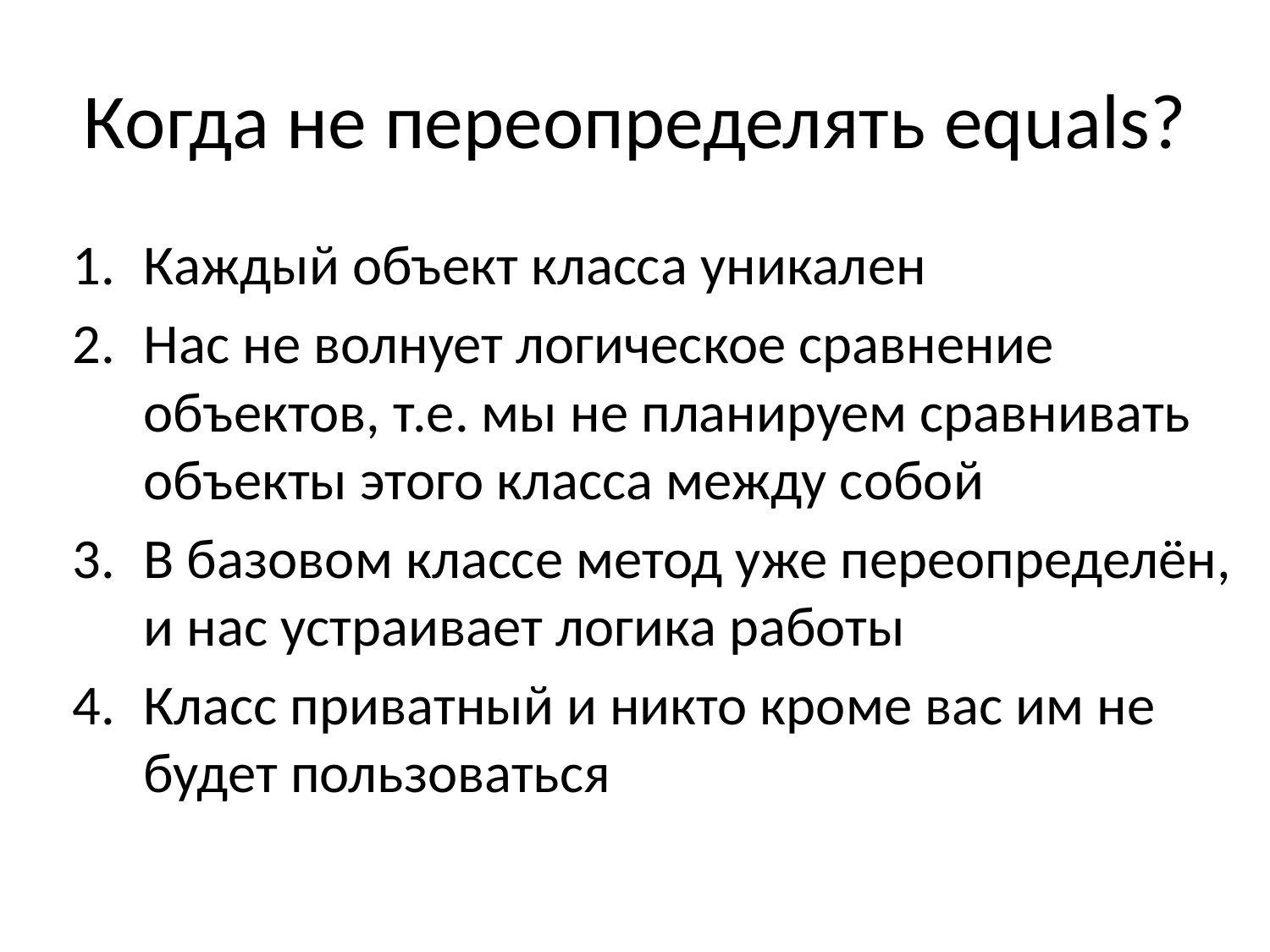

# Когда не переопределять equals?
Каждый объект класса уникален
Нас не волнует логическое сравнение объектов, т.е. мы не планируем сравнивать объекты этого класса между собой
В базовом классе метод уже переопределён, и нас устраивает логика работы
Класс приватный и никто кроме вас им не будет пользоваться